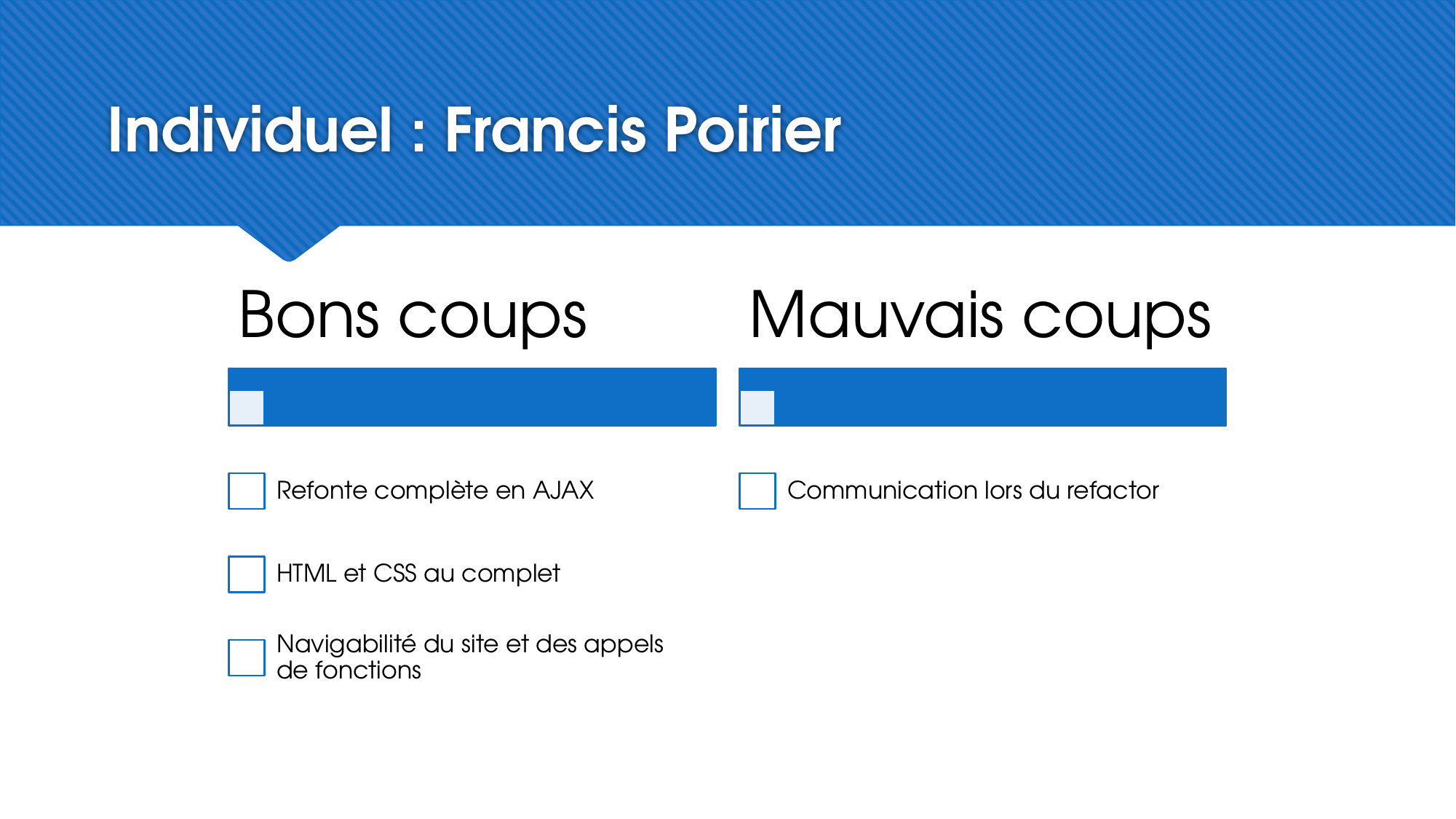

# Individuel : Francis Poirier
Bons coups
Refonte complète en AJAX
HTML et CSS au complet
Navigabilité du site et des appels de fonctions
Mauvais coups
Communication lors du refactor